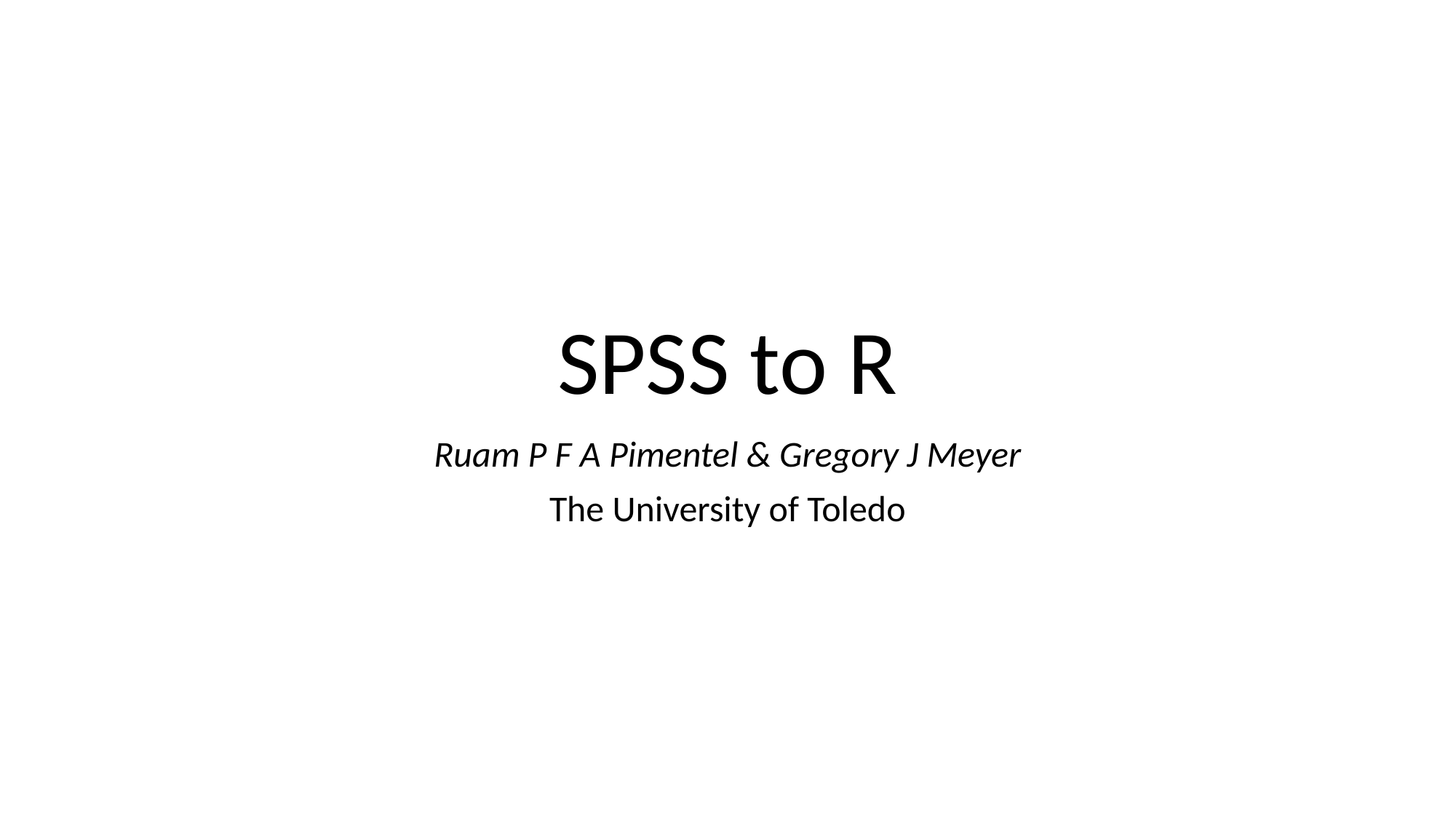

# SPSS to R
Ruam P F A Pimentel & Gregory J Meyer
The University of Toledo